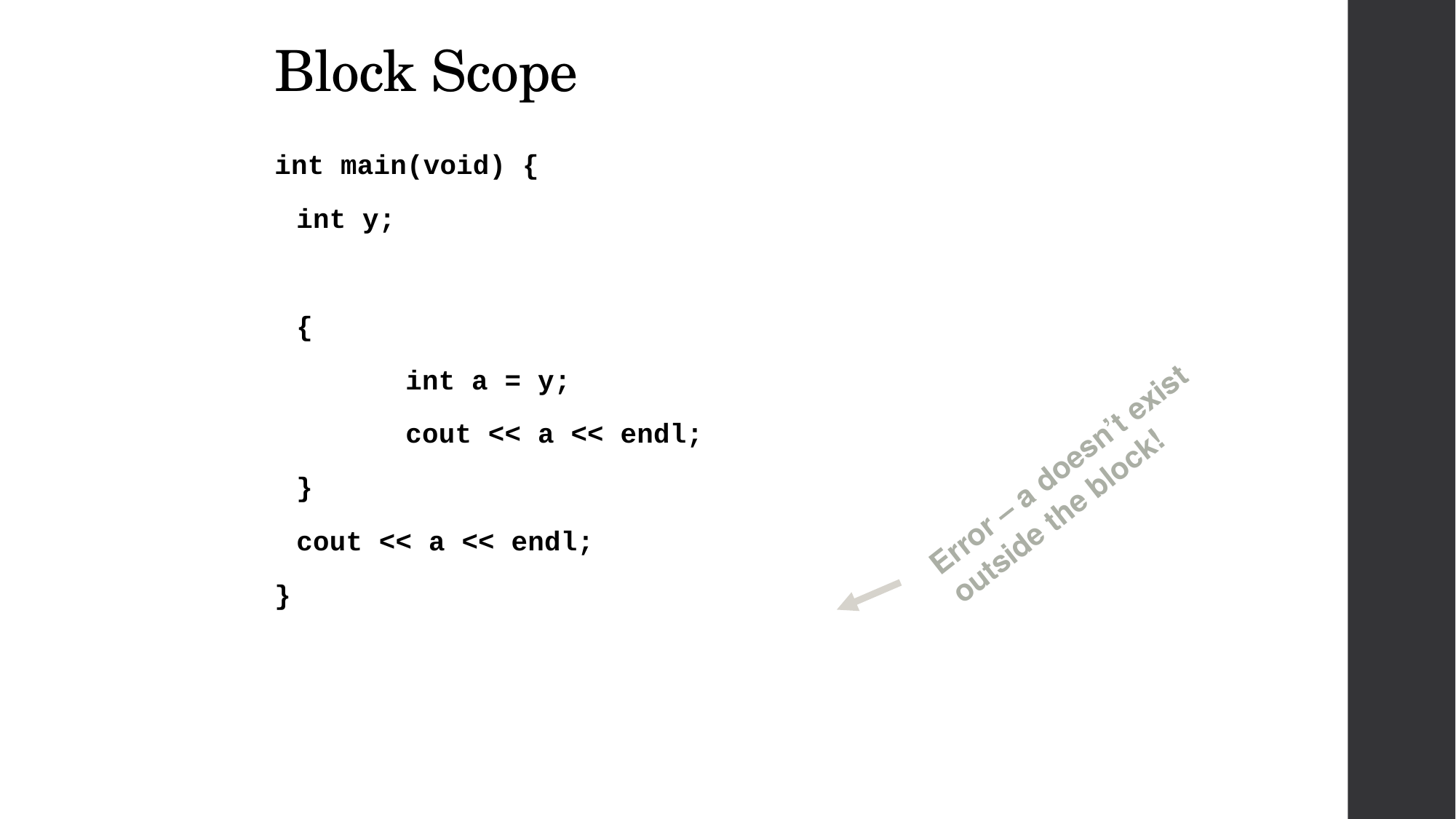

# Block Scope
int main(void) {
	int y;

	{
		int a = y;
		cout << a << endl;
	}
	cout << a << endl;
}
Error – a doesn’t exist outside the block!